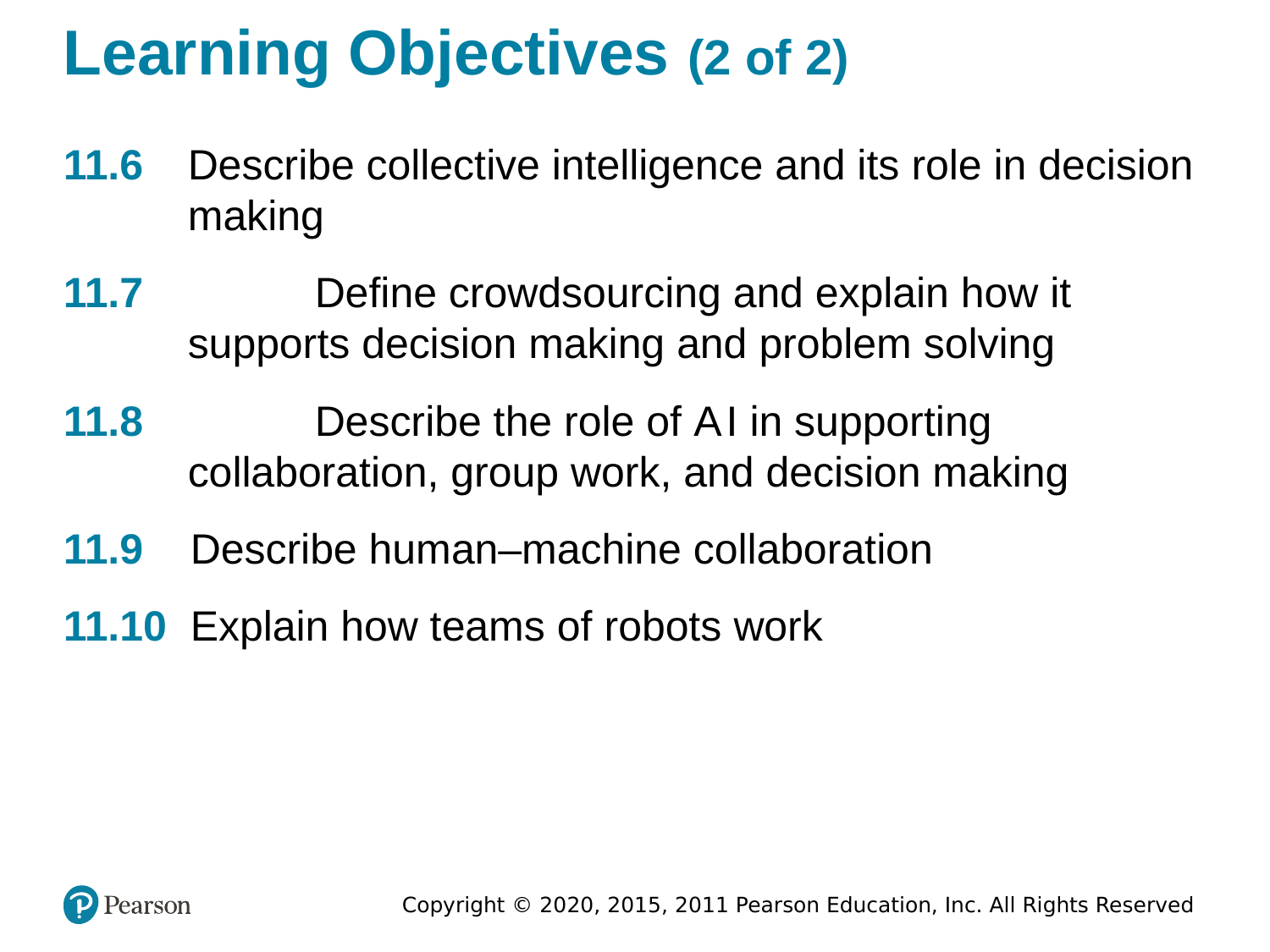

# Learning Objectives (2 of 2)
11.6	Describe collective intelligence and its role in decision making
11.7		Define crowdsourcing and explain how it supports decision making and problem solving
11.8		Describe the role of A I in supporting collaboration, group work, and decision making
11.9	Describe human–machine collaboration
11.10  Explain how teams of robots work